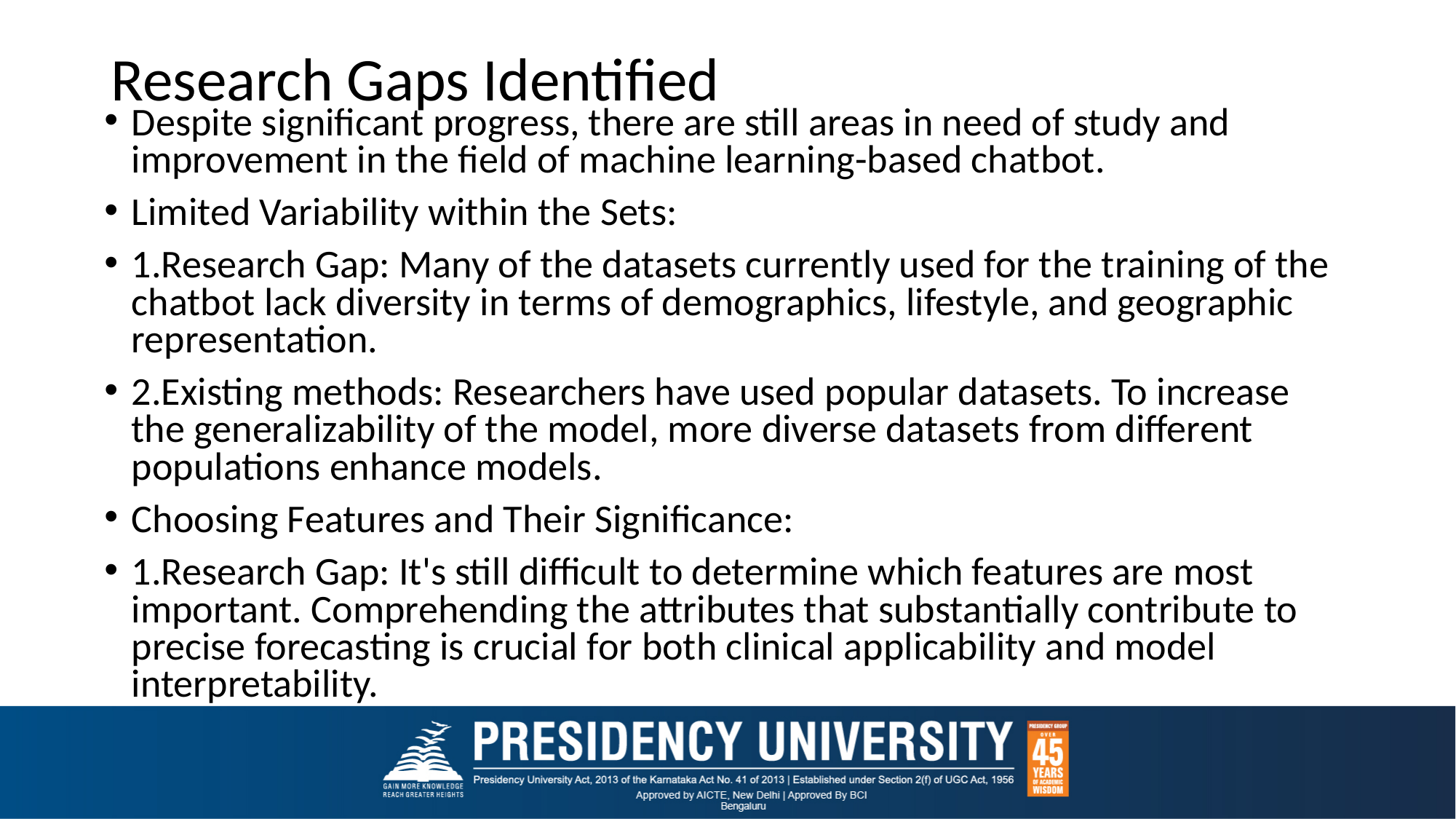

# Research Gaps Identified
Despite significant progress, there are still areas in need of study and improvement in the field of machine learning-based chatbot.
Limited Variability within the Sets:
1.Research Gap: Many of the datasets currently used for the training of the chatbot lack diversity in terms of demographics, lifestyle, and geographic representation.
2.Existing methods: Researchers have used popular datasets. To increase the generalizability of the model, more diverse datasets from different populations enhance models.
Choosing Features and Their Significance:
1.Research Gap: It's still difficult to determine which features are most important. Comprehending the attributes that substantially contribute to precise forecasting is crucial for both clinical applicability and model interpretability.